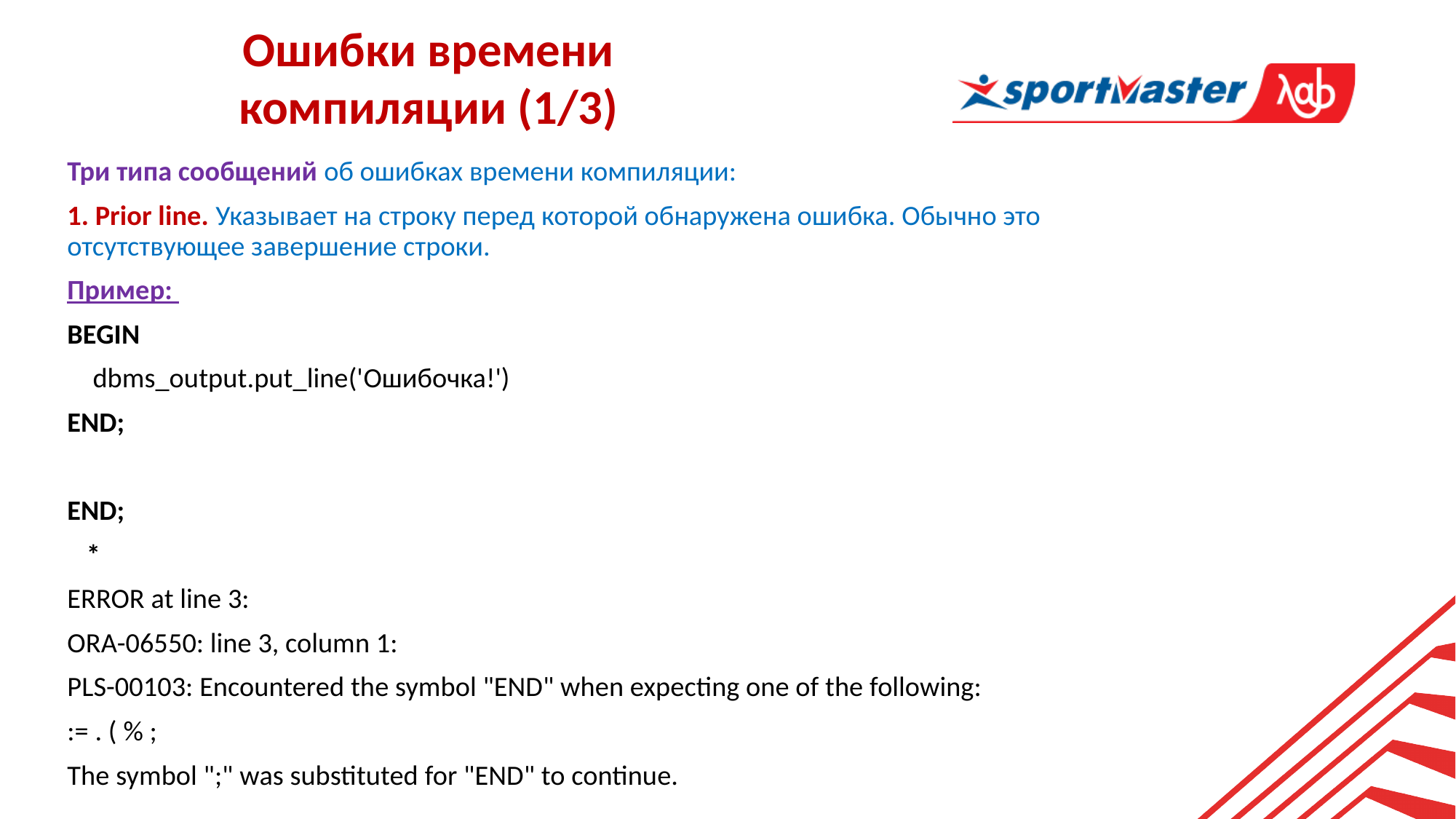

Ошибки времени компиляции (1/3)
Три типа сообщений об ошибках времени компиляции:
1. Prior line. Указывает на строку перед которой обнаружена ошибка. Обычно это отсутствующее завершение строки.
Пример:
BEGIN
    dbms_output.put_line('Ошибочка!')
END;

END;
   *
ERROR at line 3:
ORA-06550: line 3, column 1:
PLS-00103: Encountered the symbol "END" when expecting one of the following:
:= . ( % ;
The symbol ";" was substituted for "END" to continue.